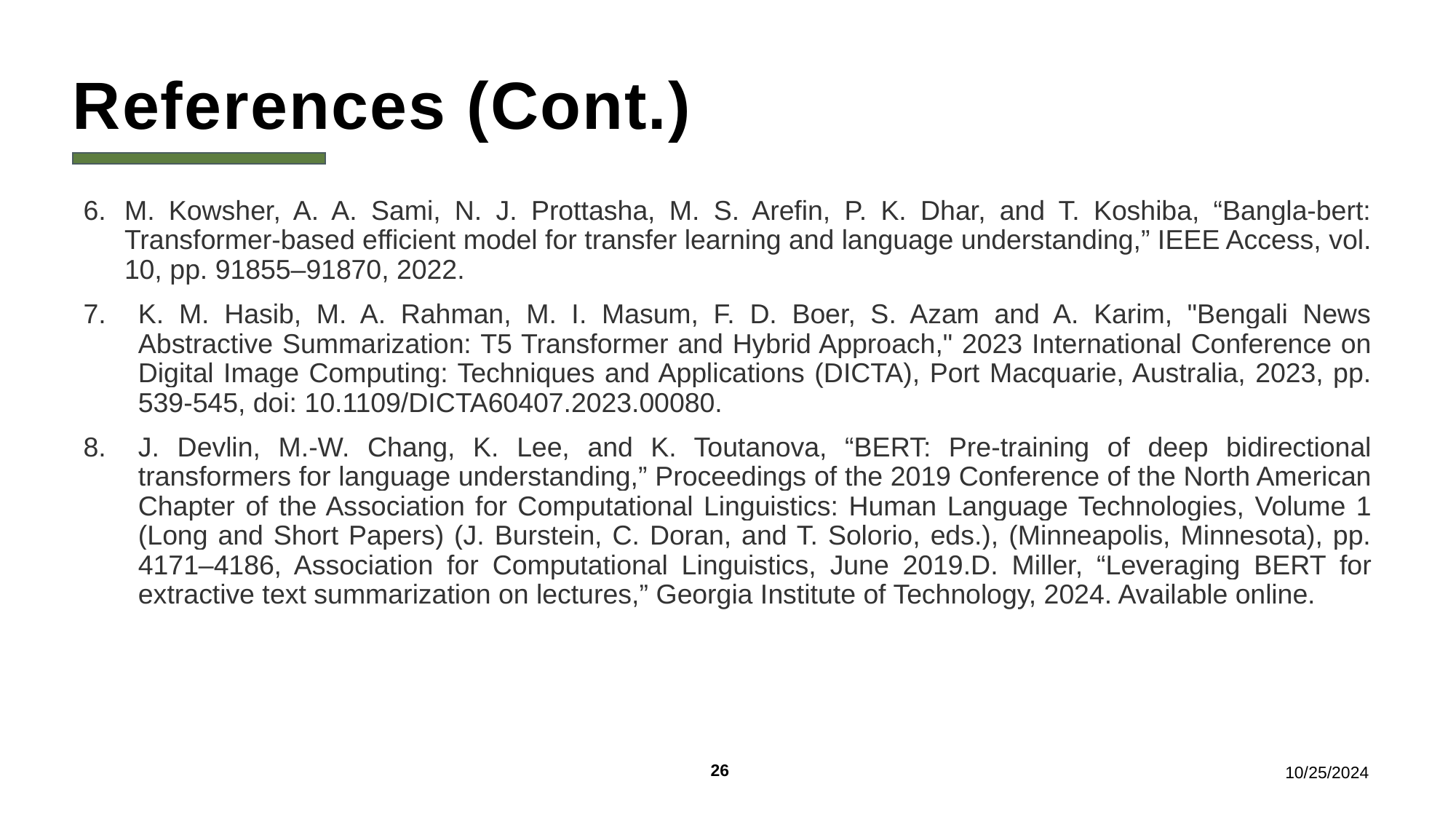

References (Cont.)

M. Kowsher, A. A. Sami, N. J. Prottasha, M. S. Arefin, P. K. Dhar, and T. Koshiba, “Bangla-bert: Transformer-based efficient model for transfer learning and language understanding,” IEEE Access, vol. 10, pp. 91855–91870, 2022.
K. M. Hasib, M. A. Rahman, M. I. Masum, F. D. Boer, S. Azam and A. Karim, "Bengali News Abstractive Summarization: T5 Transformer and Hybrid Approach," 2023 International Conference on Digital Image Computing: Techniques and Applications (DICTA), Port Macquarie, Australia, 2023, pp. 539-545, doi: 10.1109/DICTA60407.2023.00080.
J. Devlin, M.-W. Chang, K. Lee, and K. Toutanova, “BERT: Pre-training of deep bidirectional transformers for language understanding,” Proceedings of the 2019 Conference of the North American Chapter of the Association for Computational Linguistics: Human Language Technologies, Volume 1 (Long and Short Papers) (J. Burstein, C. Doran, and T. Solorio, eds.), (Minneapolis, Minnesota), pp. 4171–4186, Association for Computational Linguistics, June 2019.D. Miller, “Leveraging BERT for extractive text summarization on lectures,” Georgia Institute of Technology, 2024. Available online.

26
10/25/2024